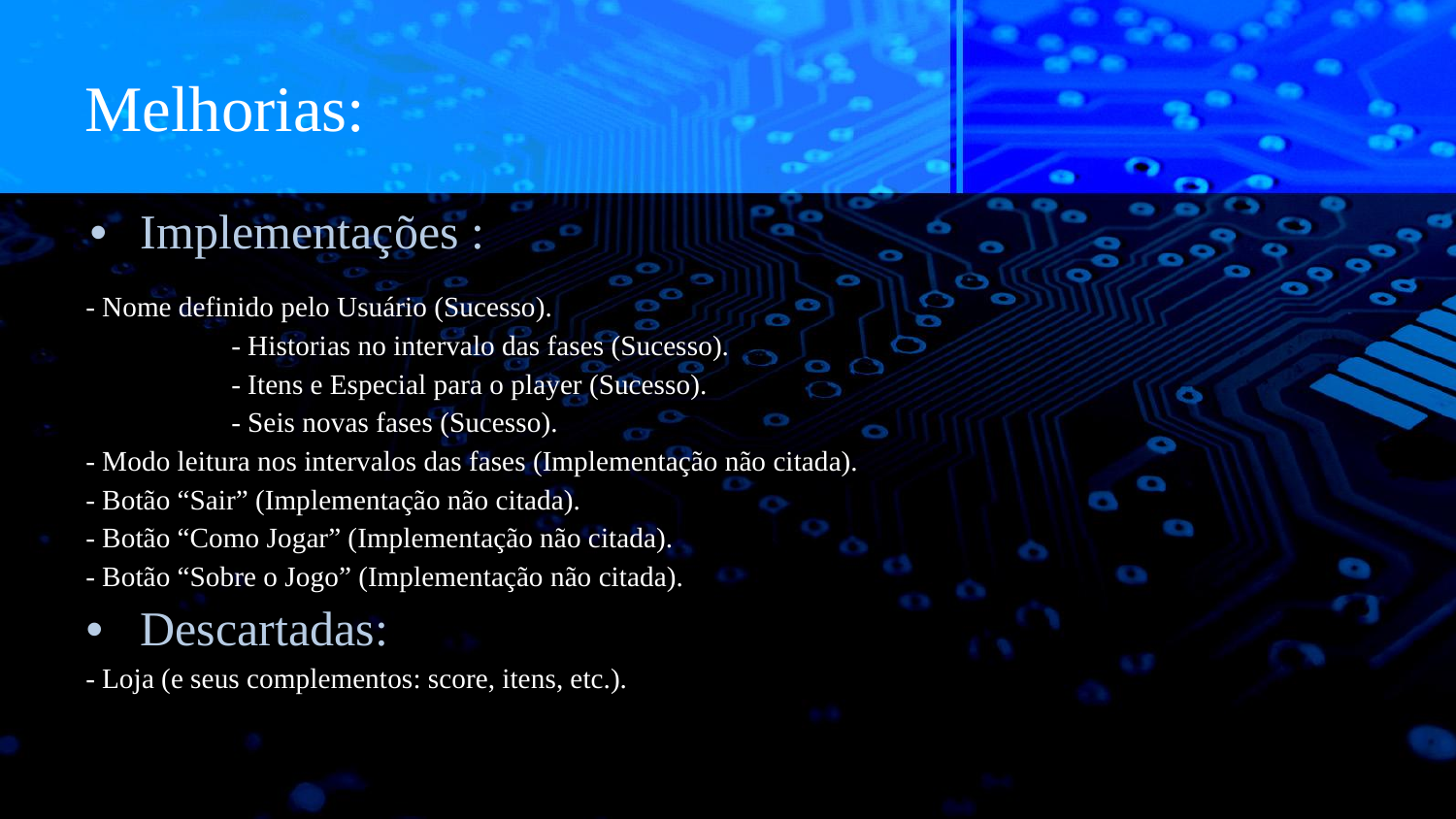

Melhorias:
Implementações :

- Nome definido pelo Usuário (Sucesso).
	- Historias no intervalo das fases (Sucesso).
	- Itens e Especial para o player (Sucesso).
	- Seis novas fases (Sucesso).
- Modo leitura nos intervalos das fases (Implementação não citada).
- Botão “Sair” (Implementação não citada).
- Botão “Como Jogar” (Implementação não citada).
- Botão “Sobre o Jogo” (Implementação não citada).
Descartadas:
- Loja (e seus complementos: score, itens, etc.).